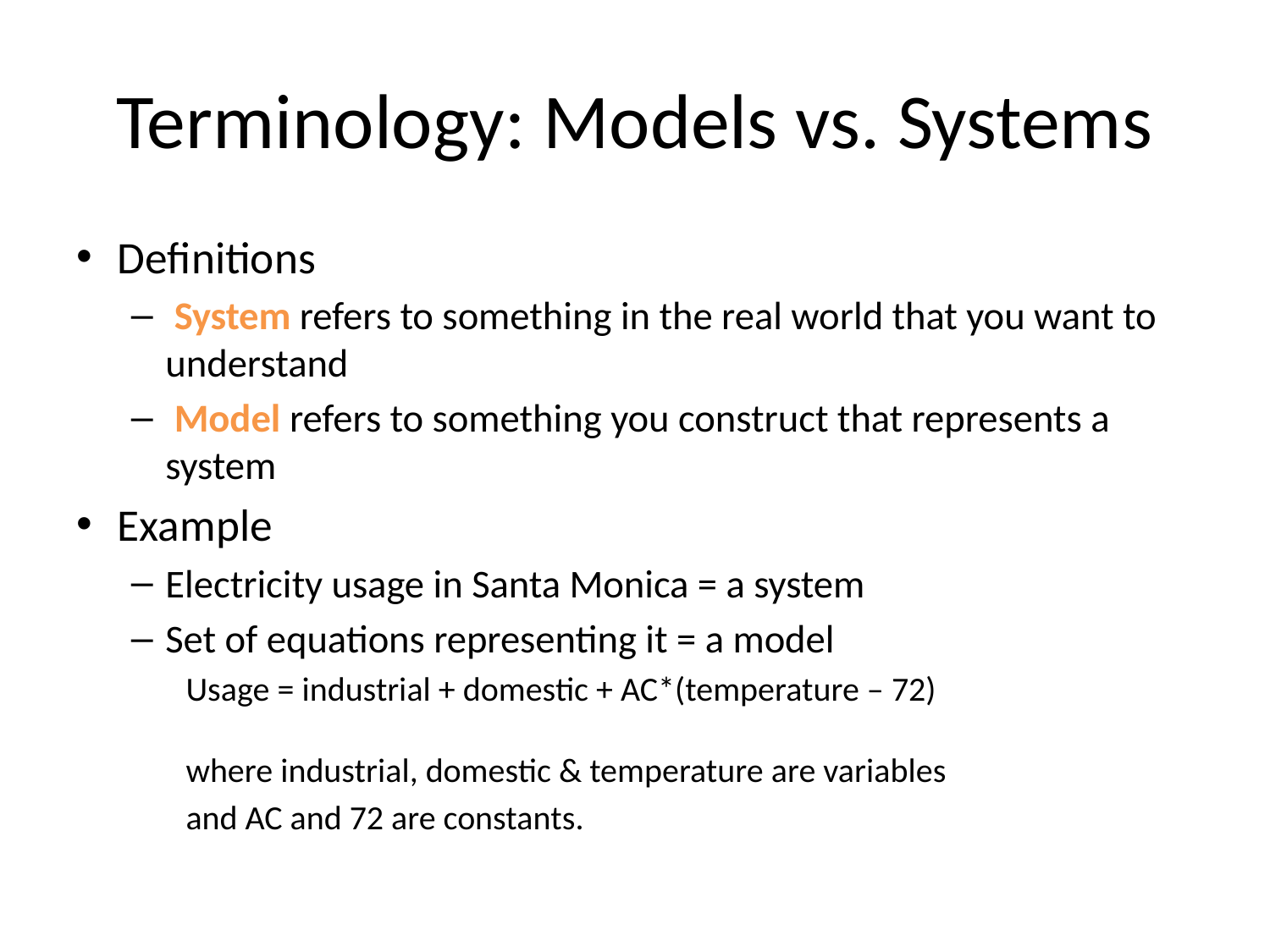

# Terminology: Models vs. Systems
Definitions
 System refers to something in the real world that you want to understand
 Model refers to something you construct that represents a system
Example
Electricity usage in Santa Monica = a system
Set of equations representing it = a model
Usage = industrial + domestic + AC*(temperature – 72)
where industrial, domestic & temperature are variables
and AC and 72 are constants.